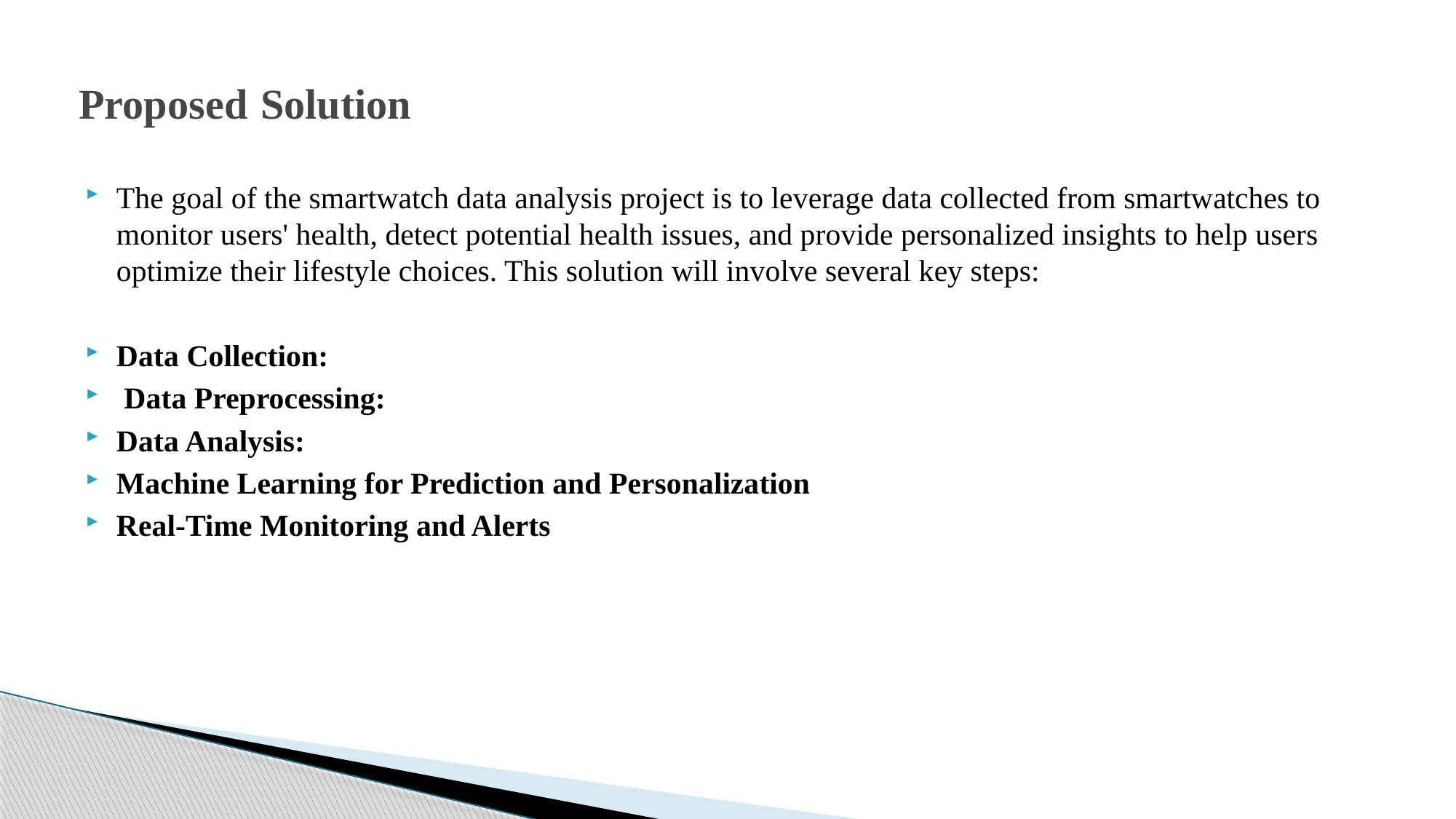

# Proposed Solution
The goal of the smartwatch data analysis project is to leverage data collected from smartwatches to monitor users' health, detect potential health issues, and provide personalized insights to help users optimize their lifestyle choices. This solution will involve several key steps:

Data Collection:
 Data Preprocessing:
Data Analysis:
Machine Learning for Prediction and Personalization
Real-Time Monitoring and Alerts